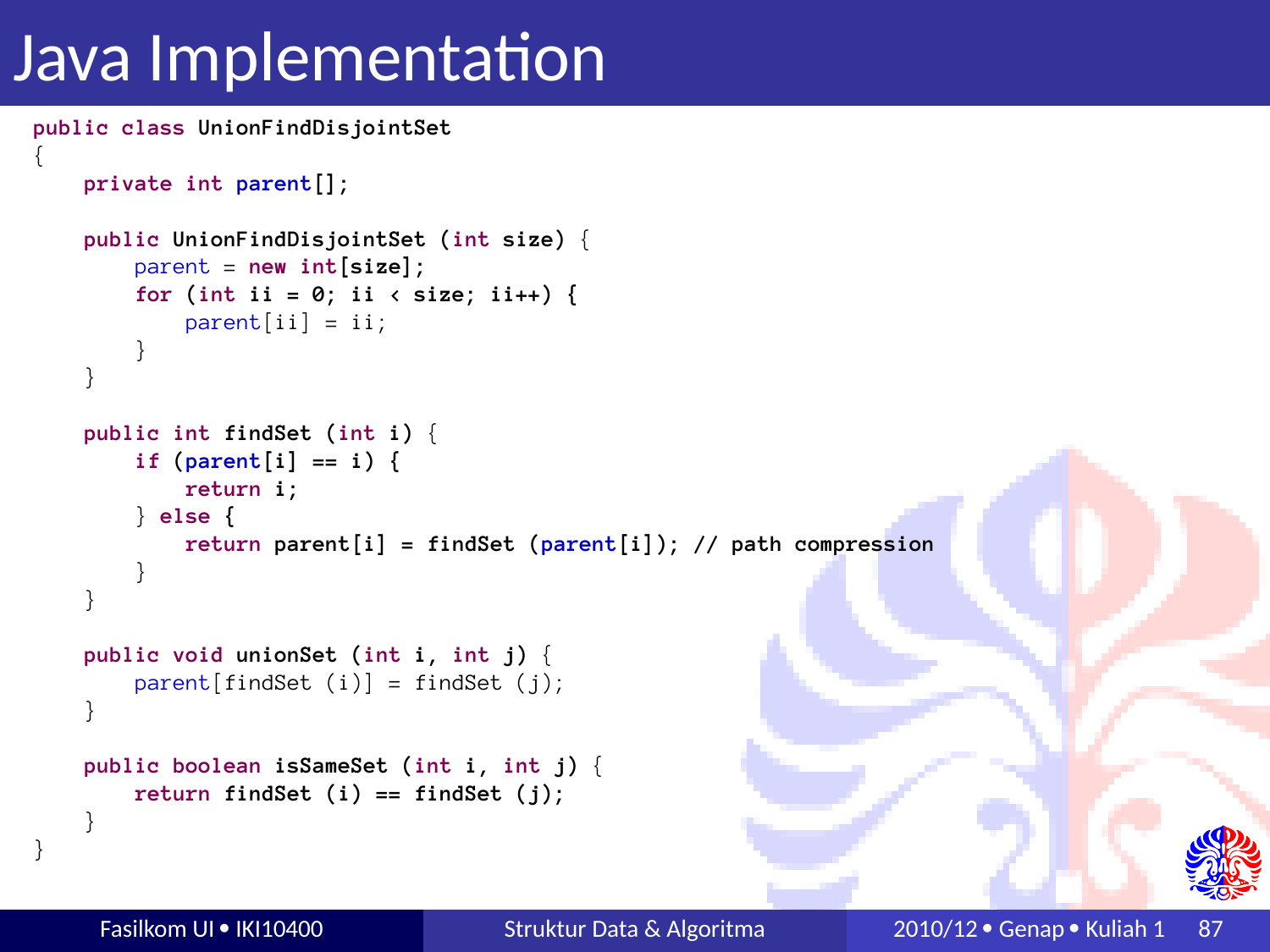

# Java Implementation
public class UnionFindDisjointSet
{
    private int parent[];

    public UnionFindDisjointSet (int size) {
        parent = new int[size];
        for (int ii = 0; ii < size; ii++) {
            parent[ii] = ii;
        }
    }

    public int findSet (int i) {
        if (parent[i] == i) {
            return i;
        } else {
            return parent[i] = findSet (parent[i]); // path compression
        }
    }

    public void unionSet (int i, int j) {
        parent[findSet (i)] = findSet (j);
    }

    public boolean isSameSet (int i, int j) {
        return findSet (i) == findSet (j);
    }
}